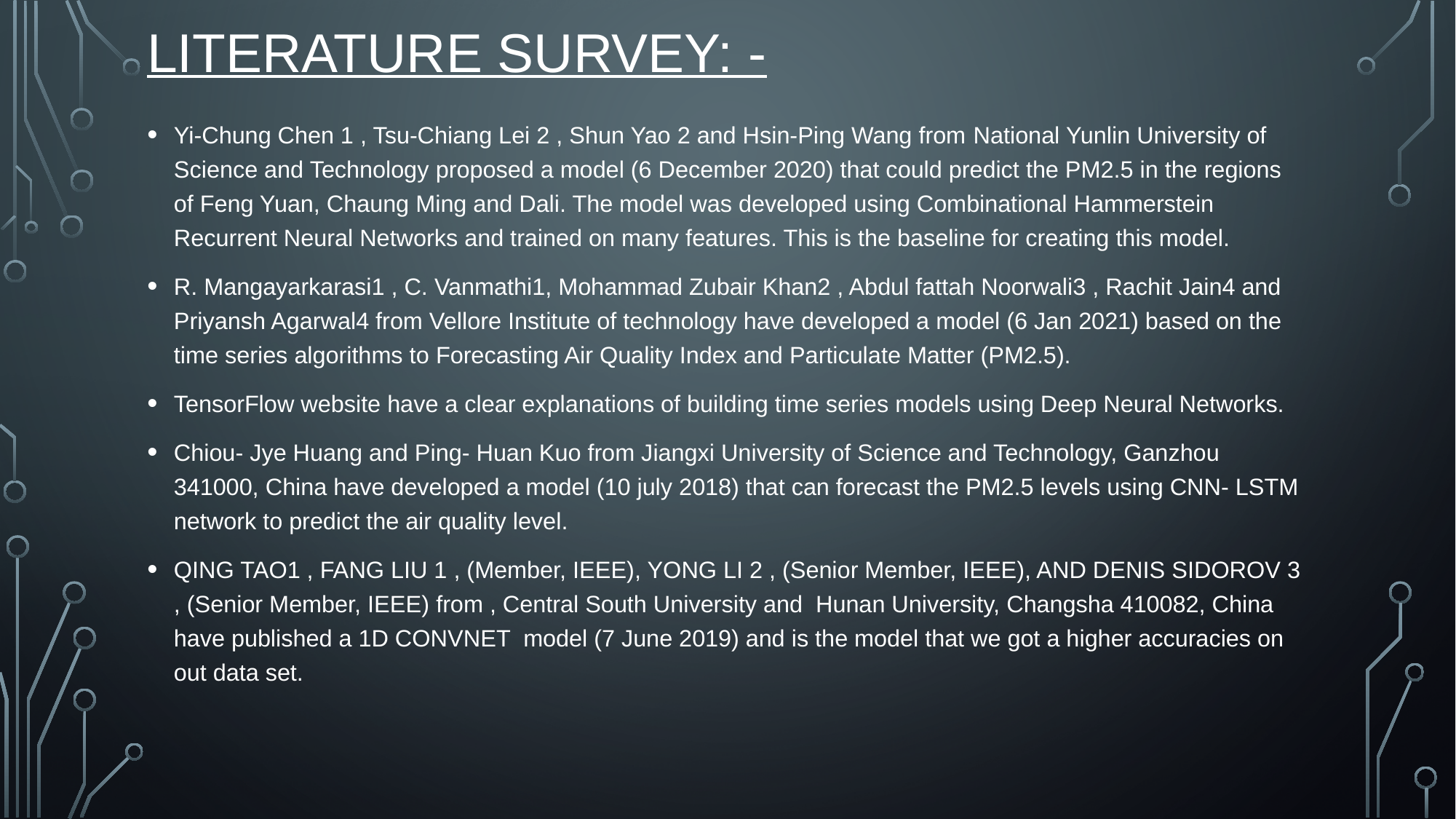

# Literature survey: -
Yi-Chung Chen 1 , Tsu-Chiang Lei 2 , Shun Yao 2 and Hsin-Ping Wang from National Yunlin University of Science and Technology proposed a model (6 December 2020) that could predict the PM2.5 in the regions of Feng Yuan, Chaung Ming and Dali. The model was developed using Combinational Hammerstein Recurrent Neural Networks and trained on many features. This is the baseline for creating this model.
R. Mangayarkarasi1 , C. Vanmathi1, Mohammad Zubair Khan2 , Abdul fattah Noorwali3 , Rachit Jain4 and Priyansh Agarwal4 from Vellore Institute of technology have developed a model (6 Jan 2021) based on the time series algorithms to Forecasting Air Quality Index and Particulate Matter (PM2.5).
TensorFlow website have a clear explanations of building time series models using Deep Neural Networks.
Chiou- Jye Huang and Ping- Huan Kuo from Jiangxi University of Science and Technology, Ganzhou 341000, China have developed a model (10 july 2018) that can forecast the PM2.5 levels using CNN- LSTM network to predict the air quality level.
QING TAO1 , FANG LIU 1 , (Member, IEEE), YONG LI 2 , (Senior Member, IEEE), AND DENIS SIDOROV 3 , (Senior Member, IEEE) from , Central South University and  Hunan University, Changsha 410082, China have published a 1D CONVNET  model (7 June 2019) and is the model that we got a higher accuracies on out data set.